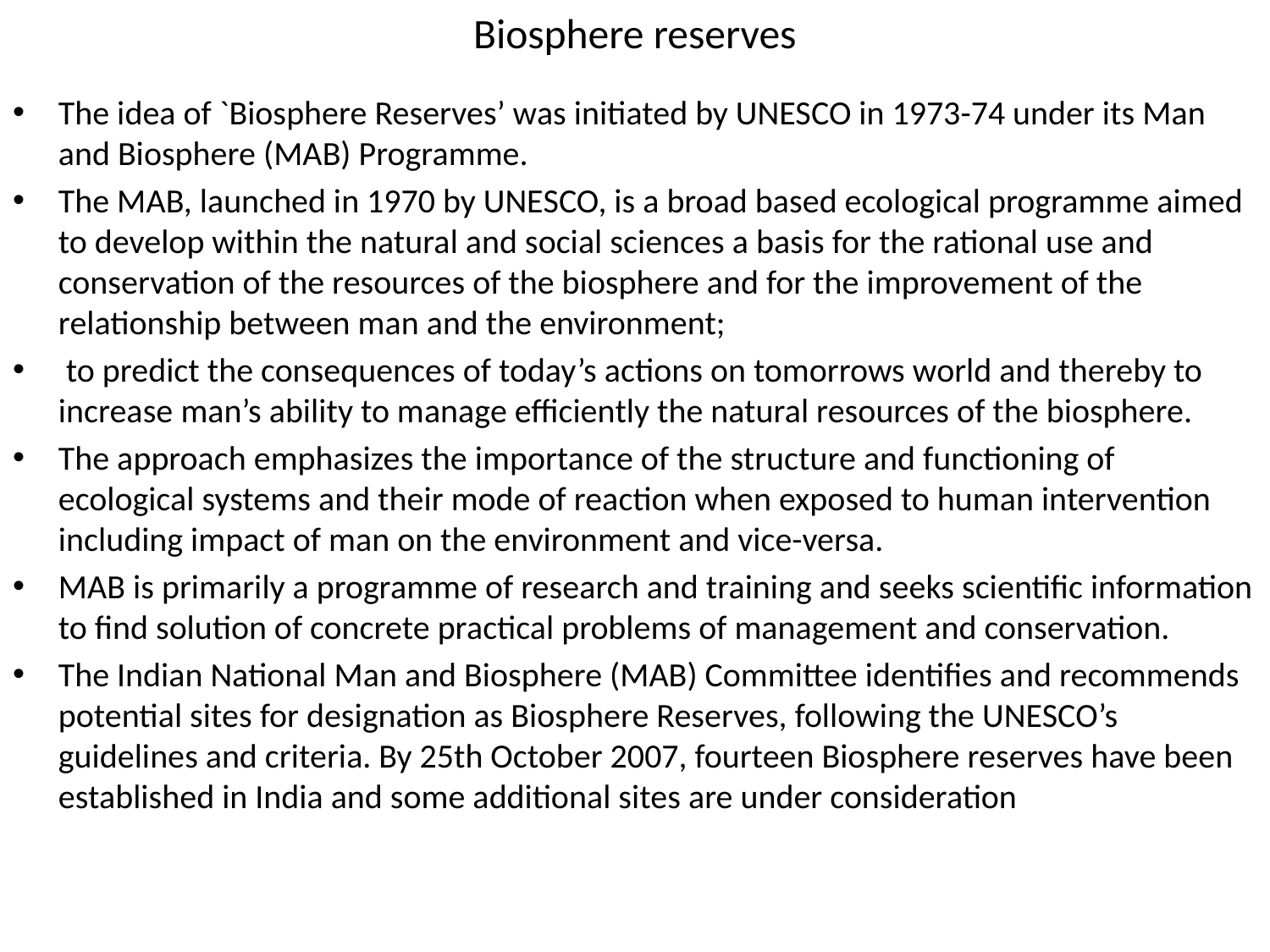

# Biosphere reserves
The idea of `Biosphere Reserves’ was initiated by UNESCO in 1973-74 under its Man and Biosphere (MAB) Programme.
The MAB, launched in 1970 by UNESCO, is a broad based ecological programme aimed to develop within the natural and social sciences a basis for the rational use and conservation of the resources of the biosphere and for the improvement of the relationship between man and the environment;
 to predict the consequences of today’s actions on tomorrows world and thereby to increase man’s ability to manage efficiently the natural resources of the biosphere.
The approach emphasizes the importance of the structure and functioning of ecological systems and their mode of reaction when exposed to human intervention including impact of man on the environment and vice-versa.
MAB is primarily a programme of research and training and seeks scientific information to find solution of concrete practical problems of management and conservation.
The Indian National Man and Biosphere (MAB) Committee identifies and recommends potential sites for designation as Biosphere Reserves, following the UNESCO’s guidelines and criteria. By 25th October 2007, fourteen Biosphere reserves have been established in India and some additional sites are under consideration